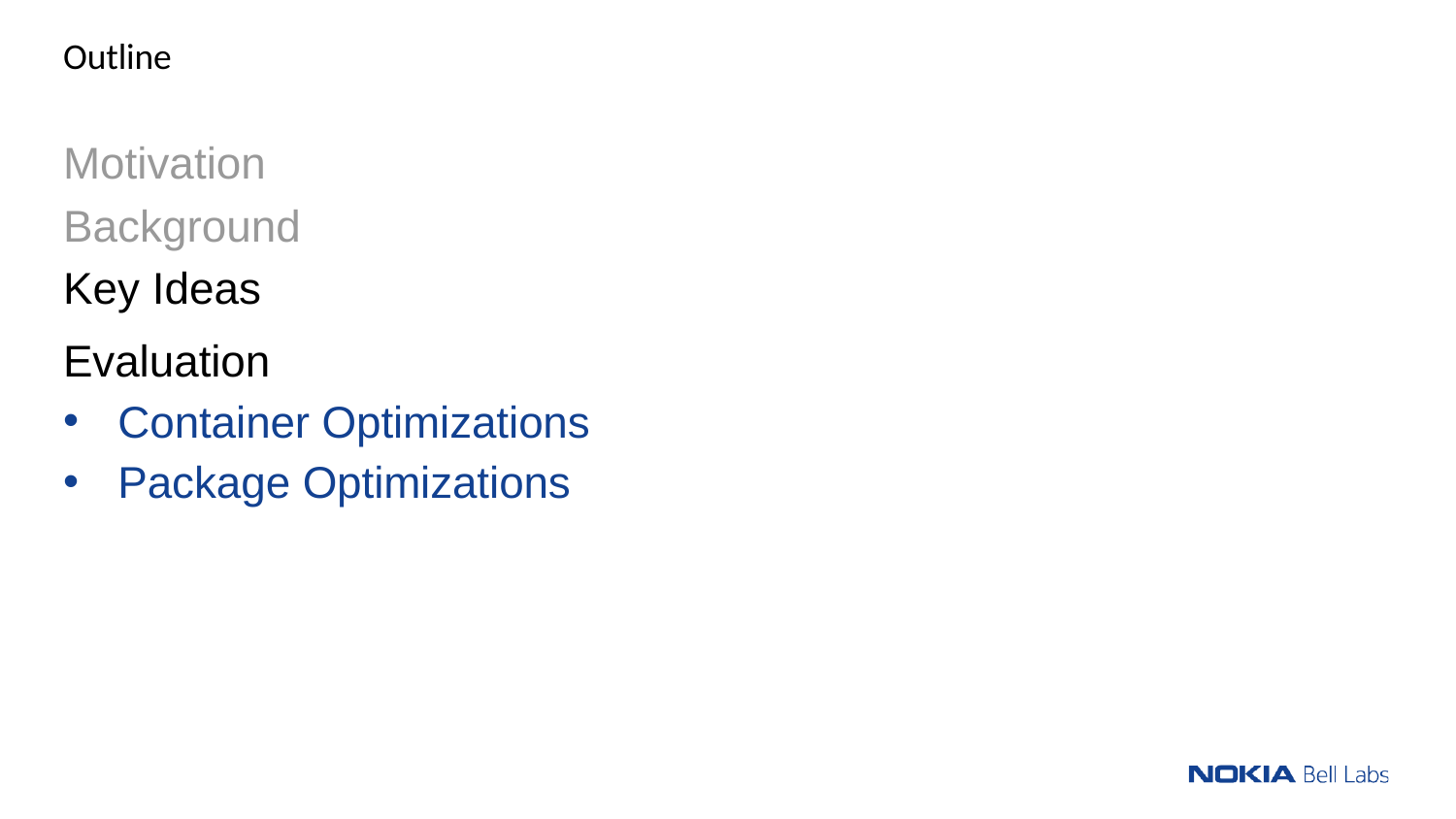

Outline
Motivation
Background
Key Ideas
Evaluation
Container Optimizations
Package Optimizations